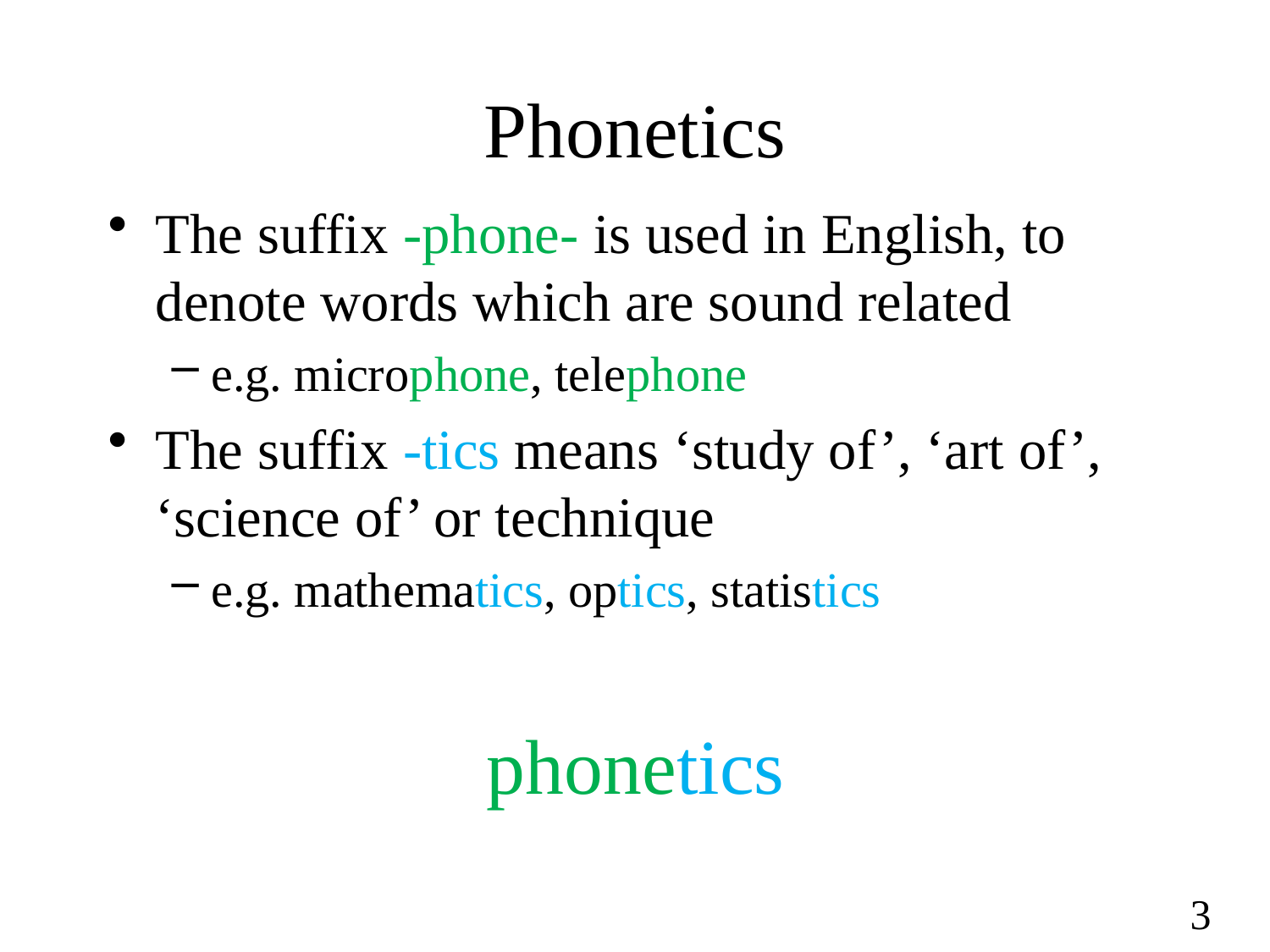

# Phonetics
The suffix -phone- is used in English, to denote words which are sound related
e.g. microphone, telephone
The suffix -tics means ‘study of’, ‘art of’, ‘science of’ or technique
e.g. mathematics, optics, statistics

	phonetics

3